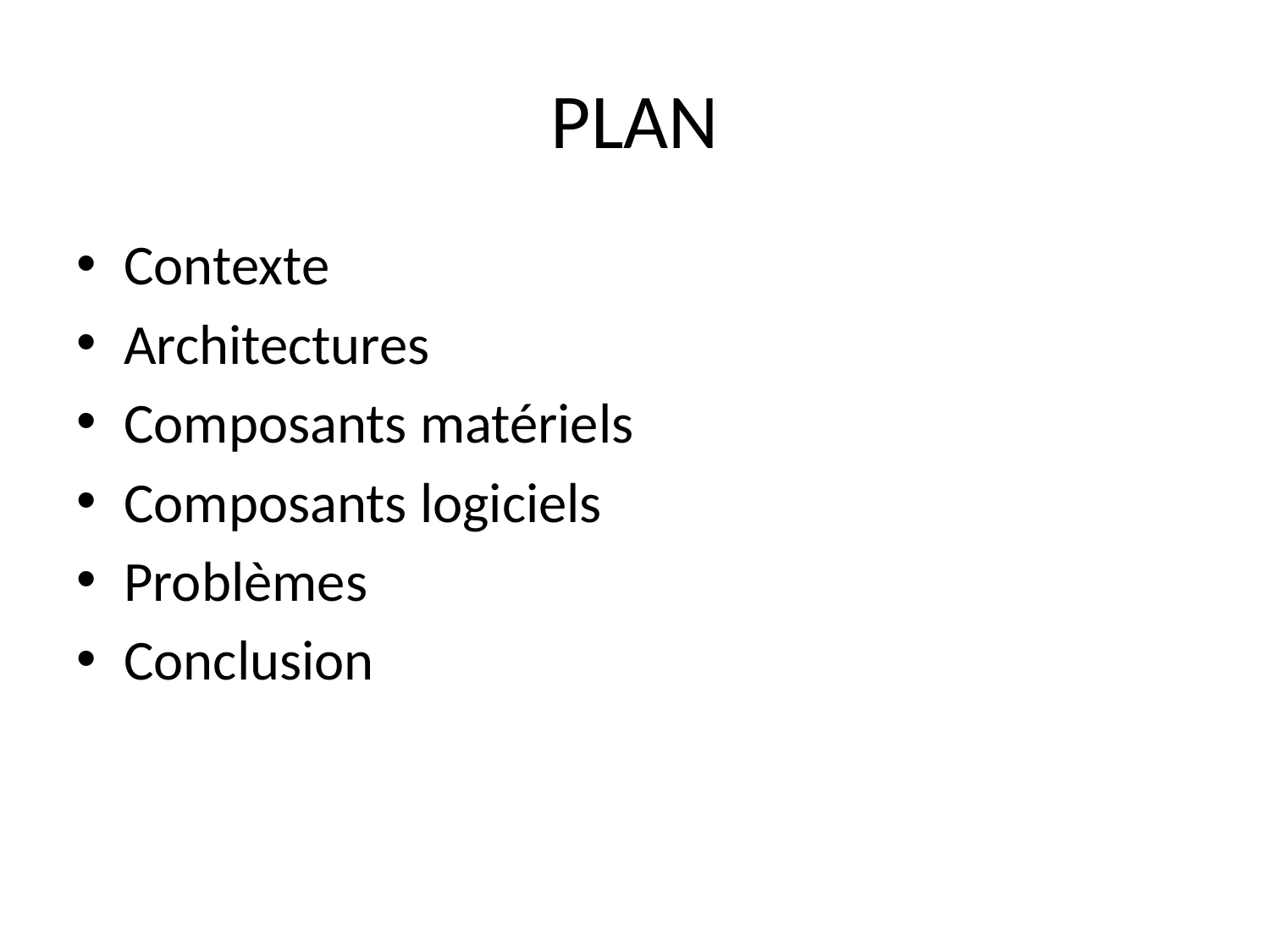

# PLAN
Contexte
Architectures
Composants matériels
Composants logiciels
Problèmes
Conclusion